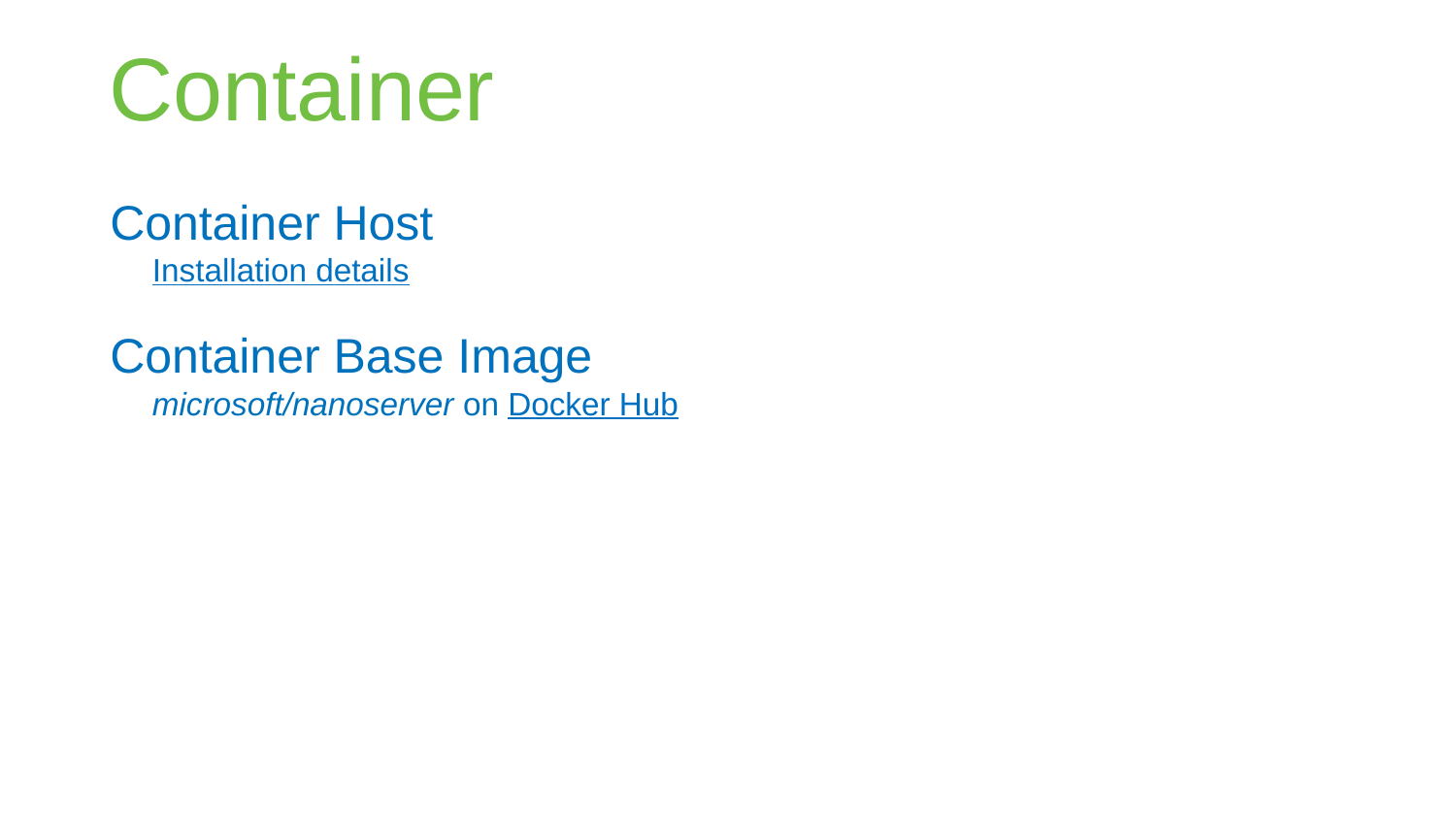

# Container
Container Host
Installation details
Container Base Image
microsoft/nanoserver on Docker Hub